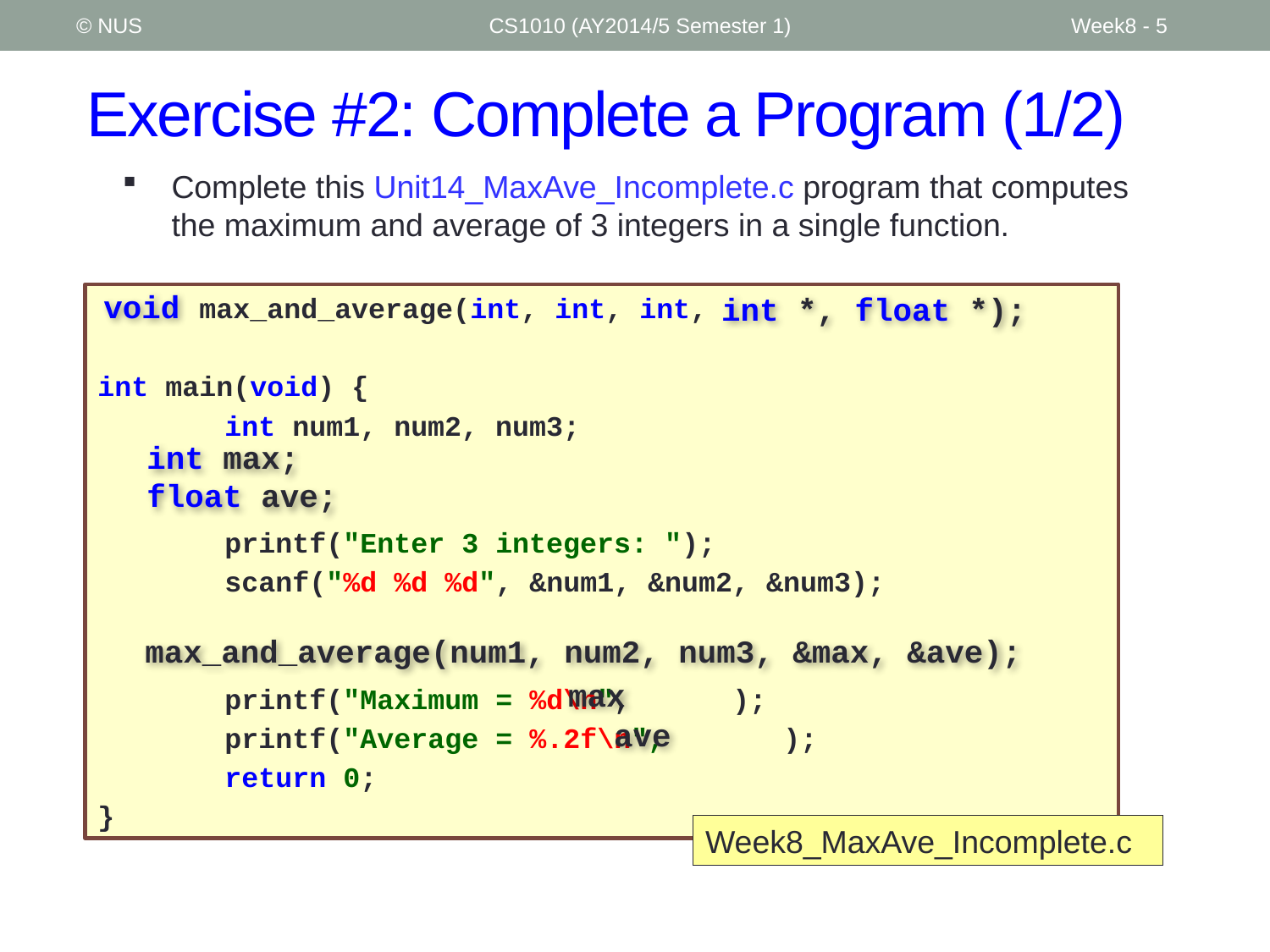

© NUS
CS1010 (AY2014/5 Semester 1)
Week8 - 5
# Exercise #2: Complete a Program (1/2)
Complete this Unit14_MaxAve_Incomplete.c program that computes the maximum and average of 3 integers in a single function.
void
int *, float *);
      max_and_average(int, int, int,

int main(void) {
	int num1, num2, num3;

	printf("Enter 3 integers: ");
	scanf("%d %d %d", &num1, &num2, &num3);

	printf("Maximum = %d\n",      );
	printf("Average = %.2f\n",       );
	return 0;
}
Week8_MaxAve_Incomplete.c
int max;
float ave;
max_and_average(num1, num2, num3, &max, &ave);
max
ave